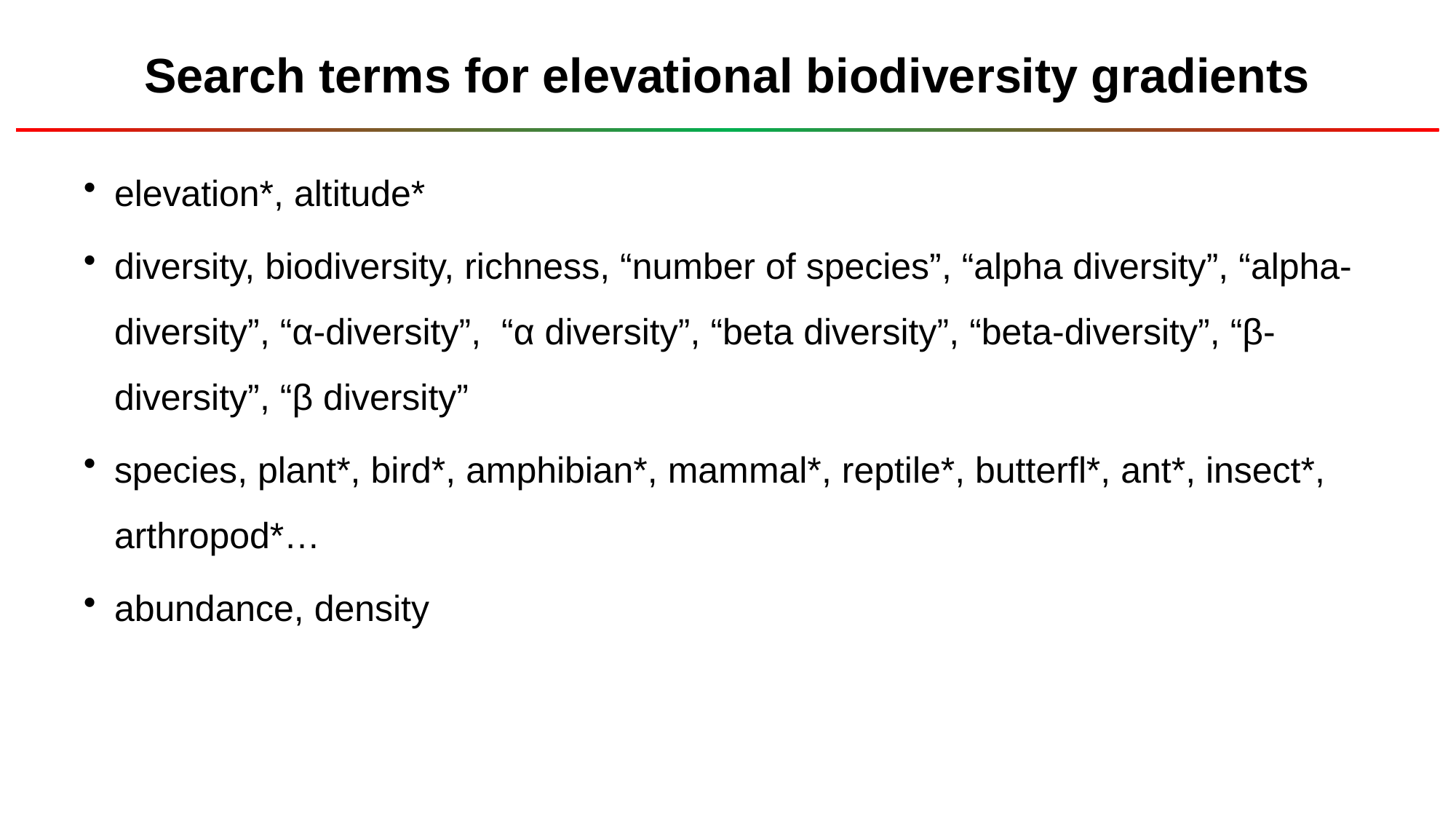

# Search terms for elevational biodiversity gradients
elevation*, altitude*
diversity, biodiversity, richness, “number of species”, “alpha diversity”, “alpha-diversity”, “α-diversity”,  “α diversity”, “beta diversity”, “beta-diversity”, “β-diversity”, “β diversity”
species, plant*, bird*, amphibian*, mammal*, reptile*, butterfl*, ant*, insect*, arthropod*…
abundance, density